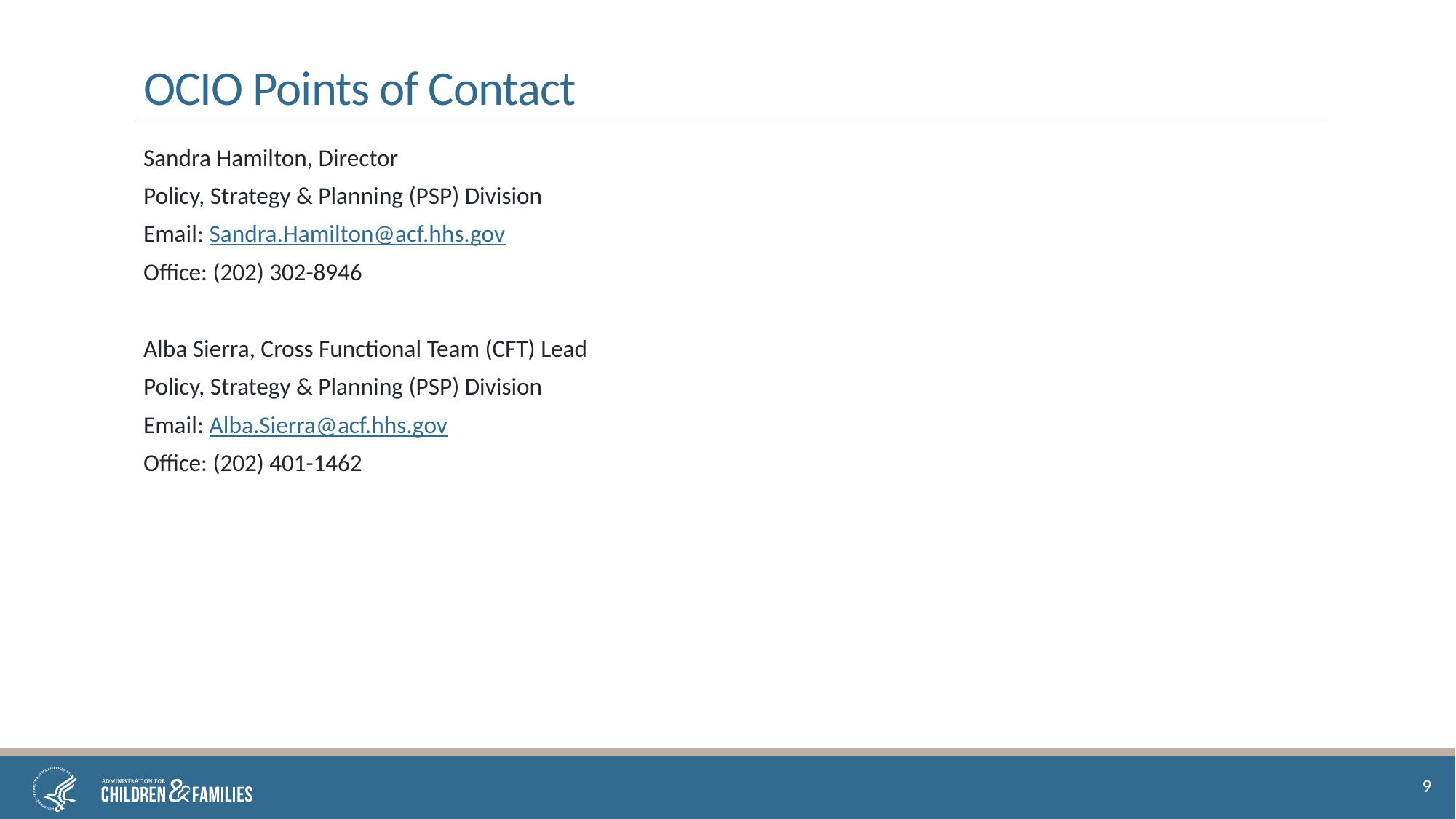

# OCIO Points of Contact

Sandra Hamilton, Director
Policy, Strategy & Planning (PSP) Division
Email: Sandra.Hamilton@acf.hhs.gov
Office: (202) 302-8946

Alba Sierra, Cross Functional Team (CFT) Lead
Policy, Strategy & Planning (PSP) Division
Email: Alba.Sierra@acf.hhs.gov
Office: (202) 401-1462

9